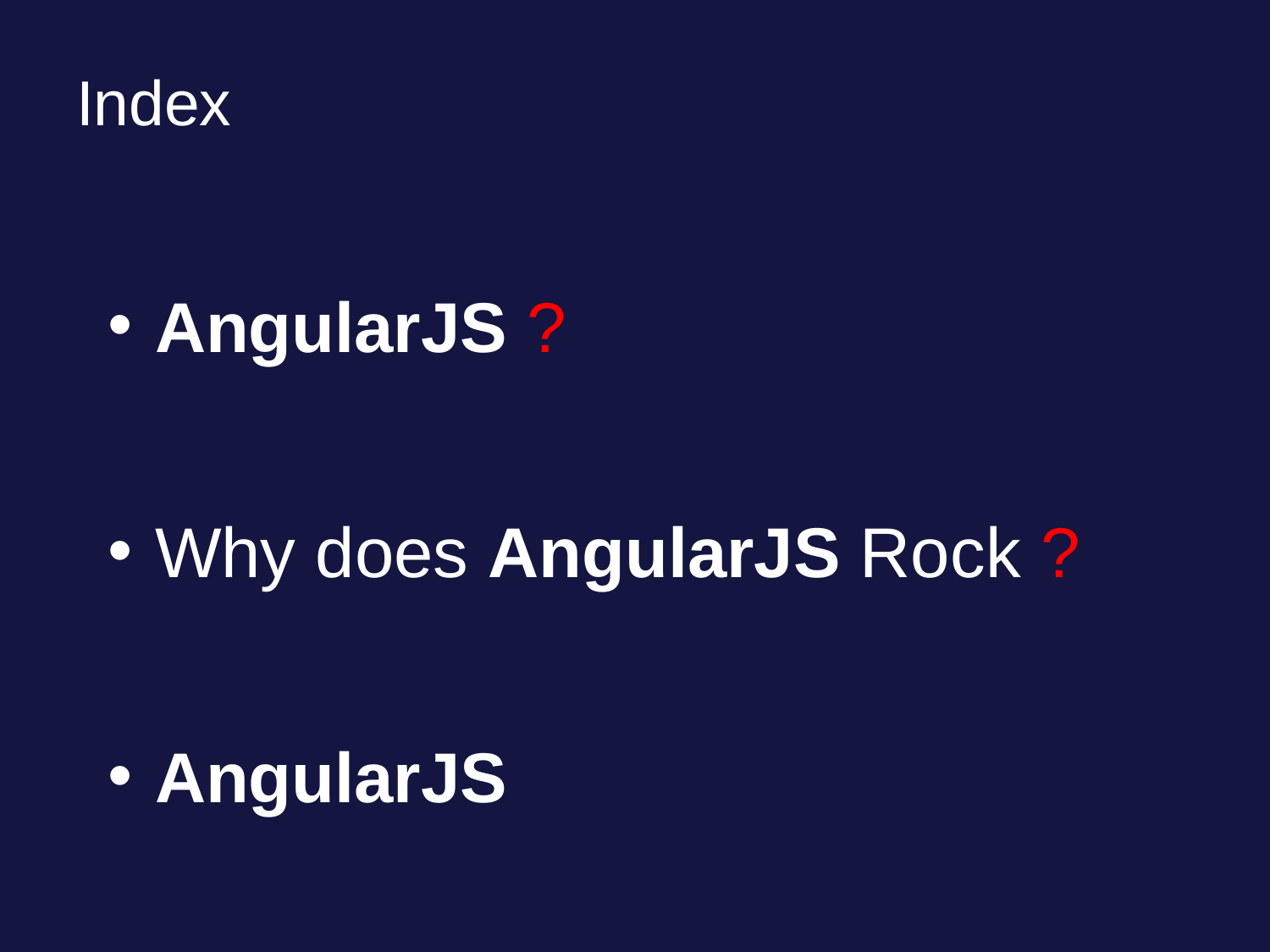

# Index
AngularJS ?
Why does AngularJS Rock ?
AngularJS